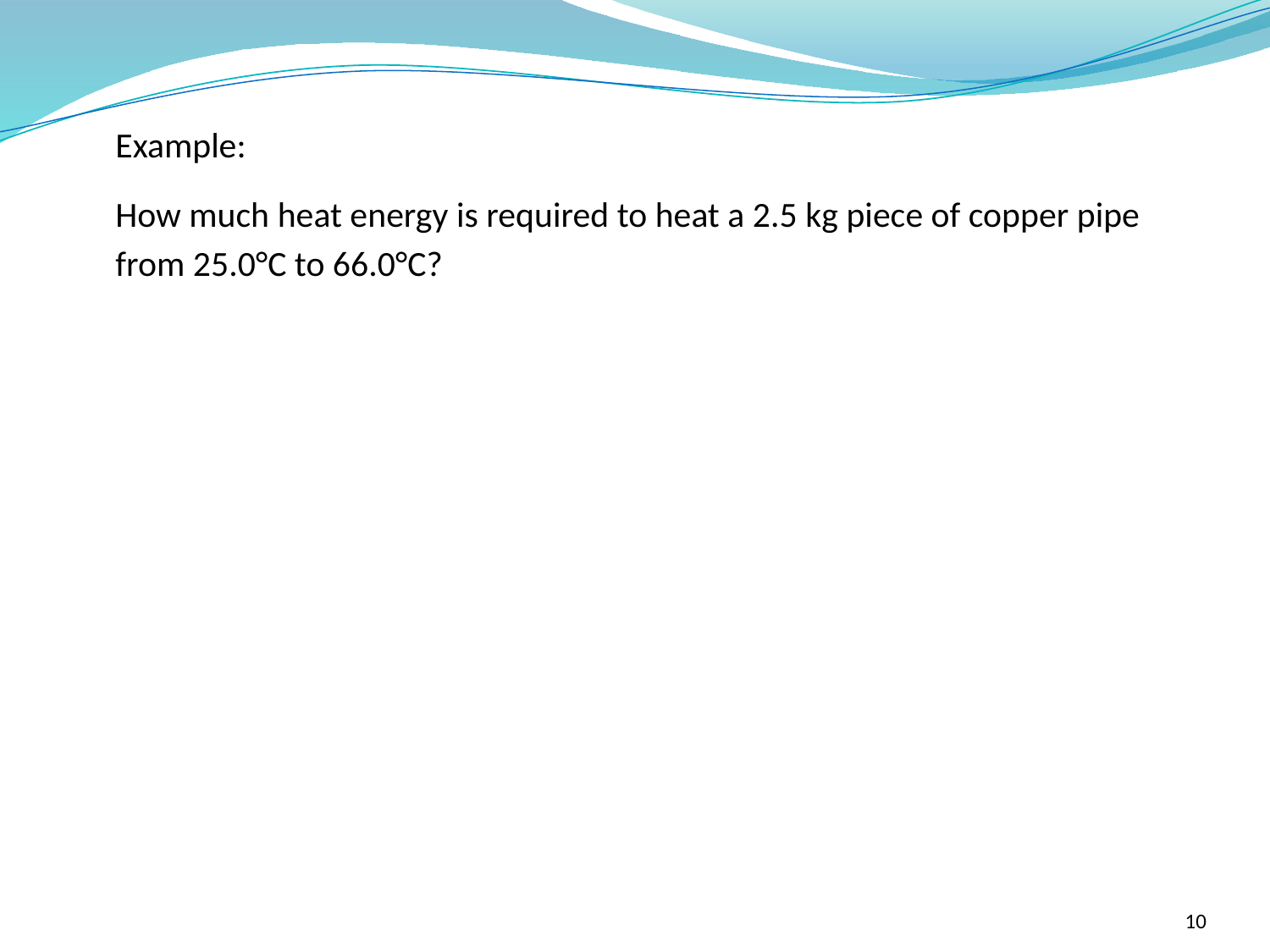

Example:

How much heat energy is required to heat a 2.5 kg piece of copper pipe
from 25.0°C to 66.0°C?
10